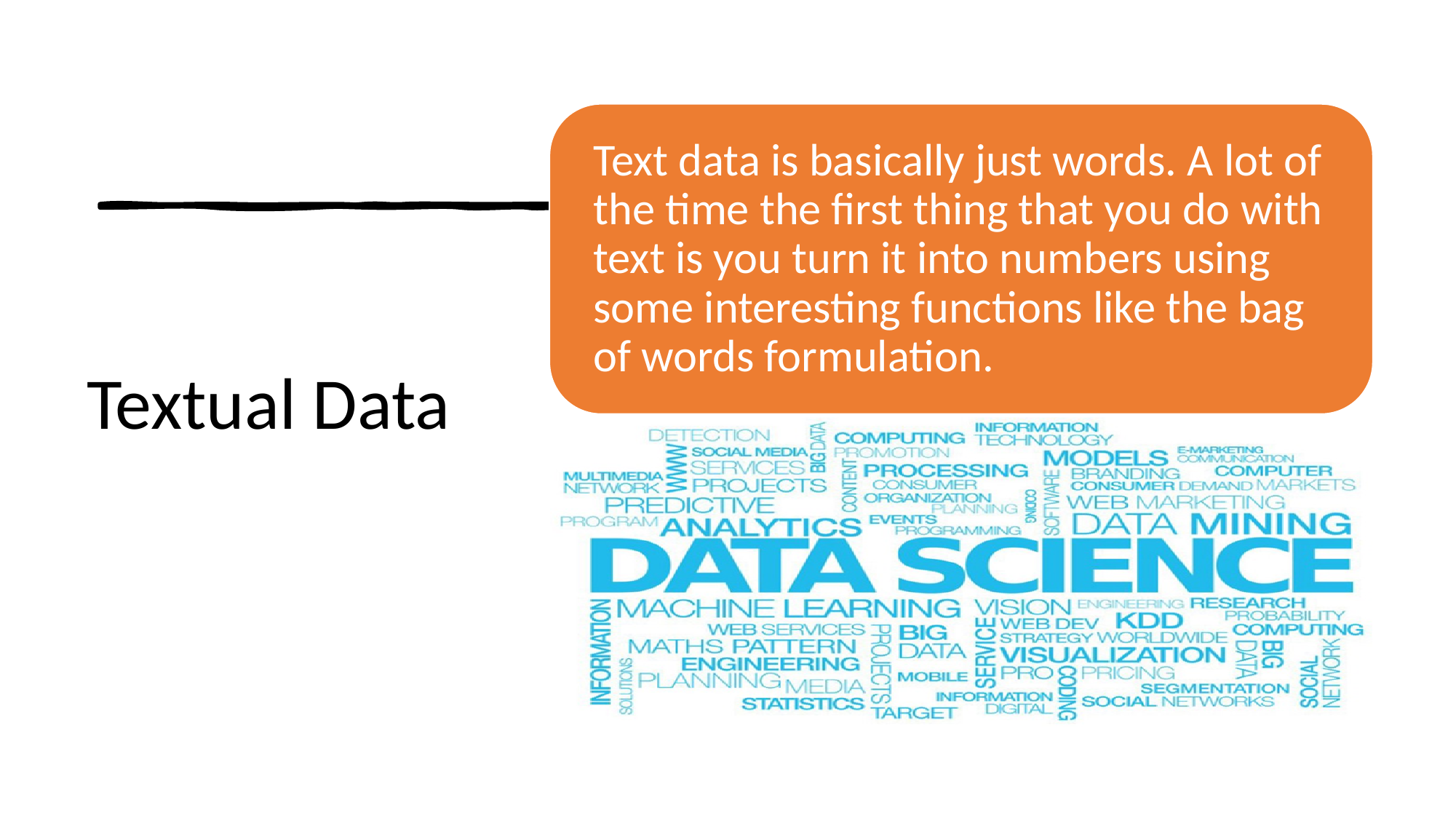

# Textual Data
Text data is basically just words. A lot of the time the first thing that you do with text is you turn it into numbers using some interesting functions like the bag of words formulation.